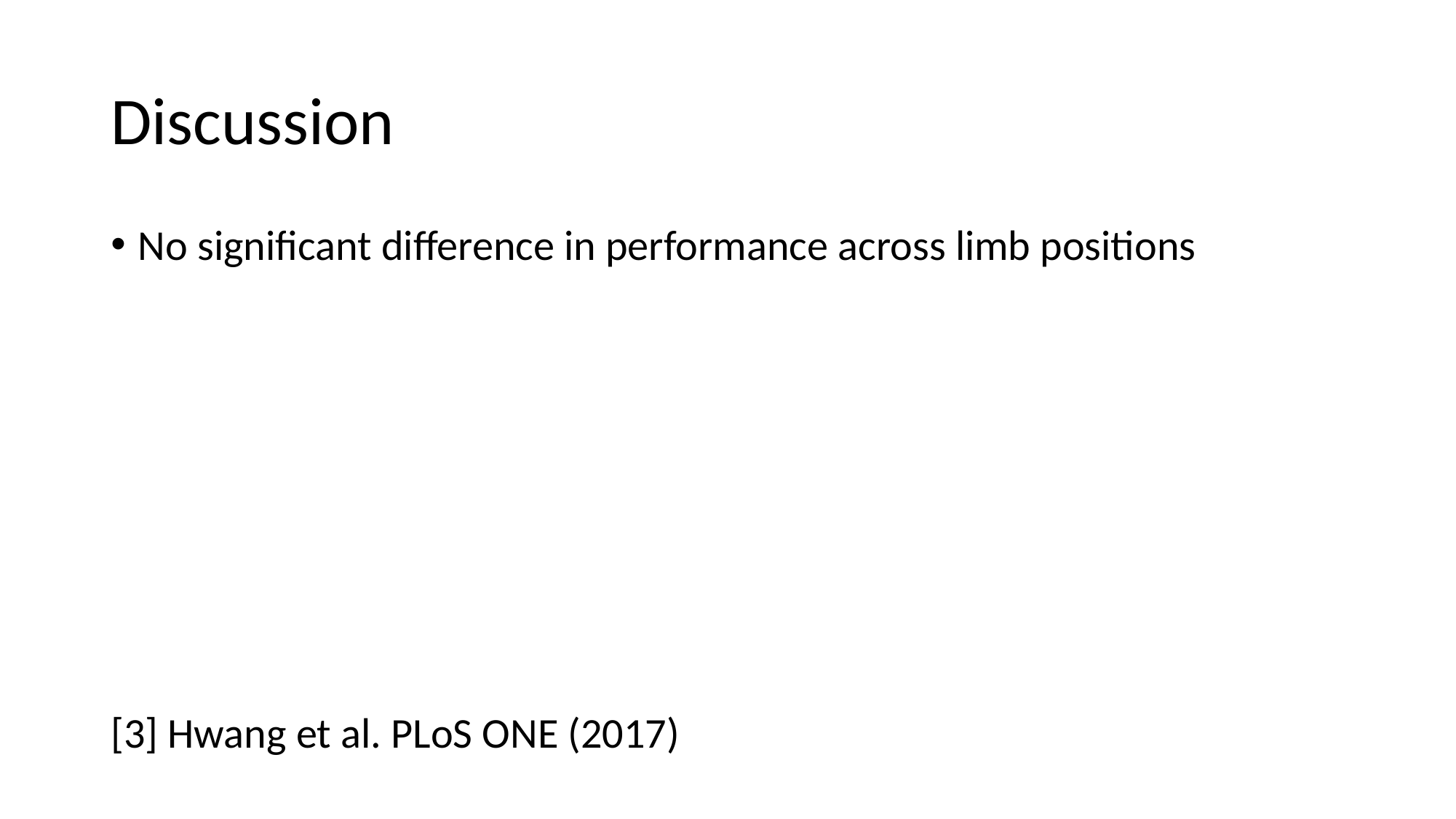

# Discussion
No significant difference in performance across limb positions

[3] Hwang et al. PLoS ONE (2017)